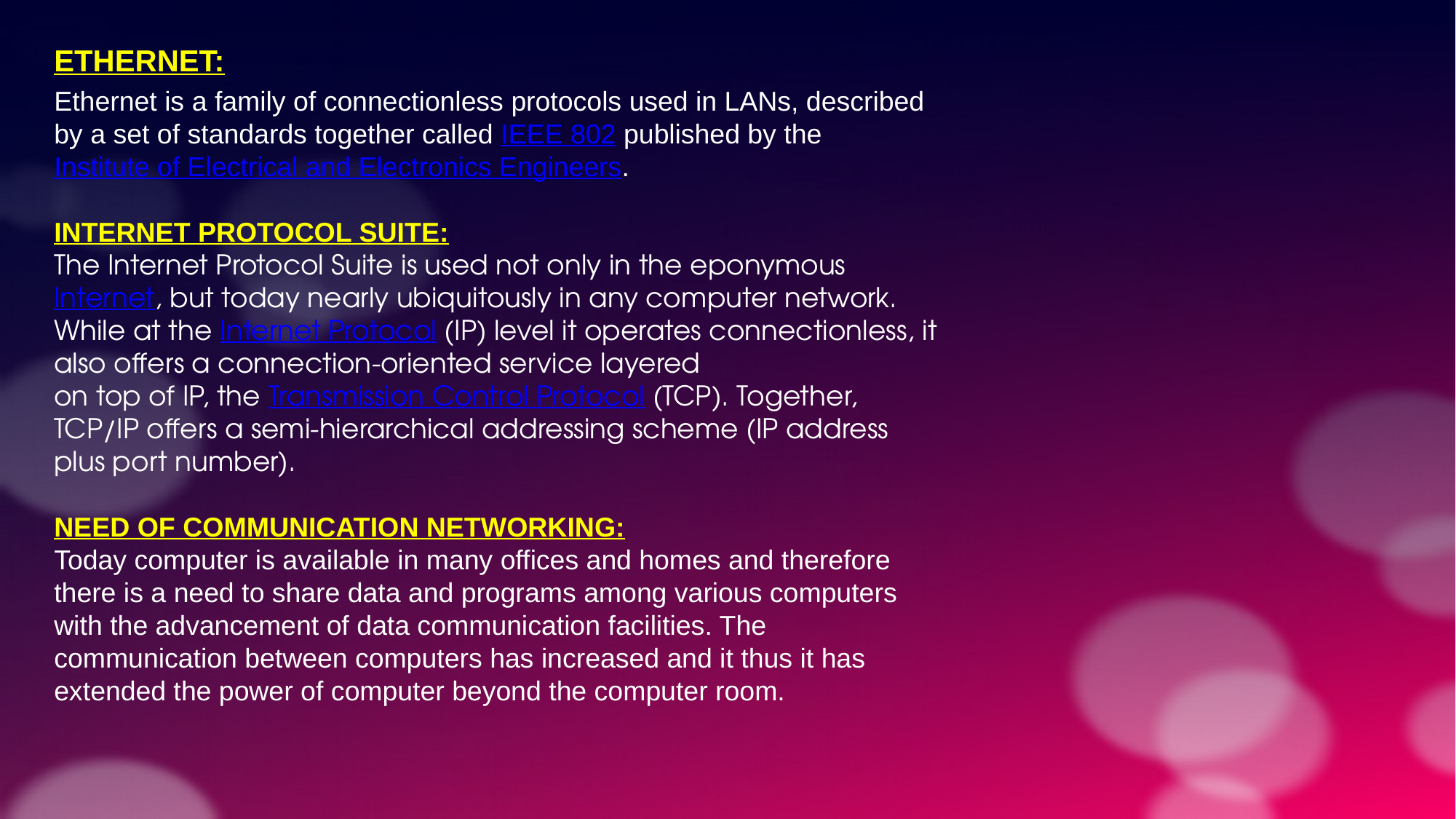

ETHERNET:
Ethernet is a family of connectionless protocols used in LANs, described by a set of standards together called IEEE 802 published by the Institute of Electrical and Electronics Engineers.

INTERNET PROTOCOL SUITE:
The Internet Protocol Suite is used not only in the eponymous Internet, but today nearly ubiquitously in any computer network. While at the Internet Protocol (IP) level it operates connectionless, it also offers a connection-oriented service layered
on top of IP, the Transmission Control Protocol (TCP). Together, TCP/IP offers a semi-hierarchical addressing scheme (IP address plus port number).

NEED OF COMMUNICATION NETWORKING:
Today computer is available in many offices and homes and therefore there is a need to share data and programs among various computers with the advancement of data communication facilities. The communication between computers has increased and it thus it has extended the power of computer beyond the computer room.